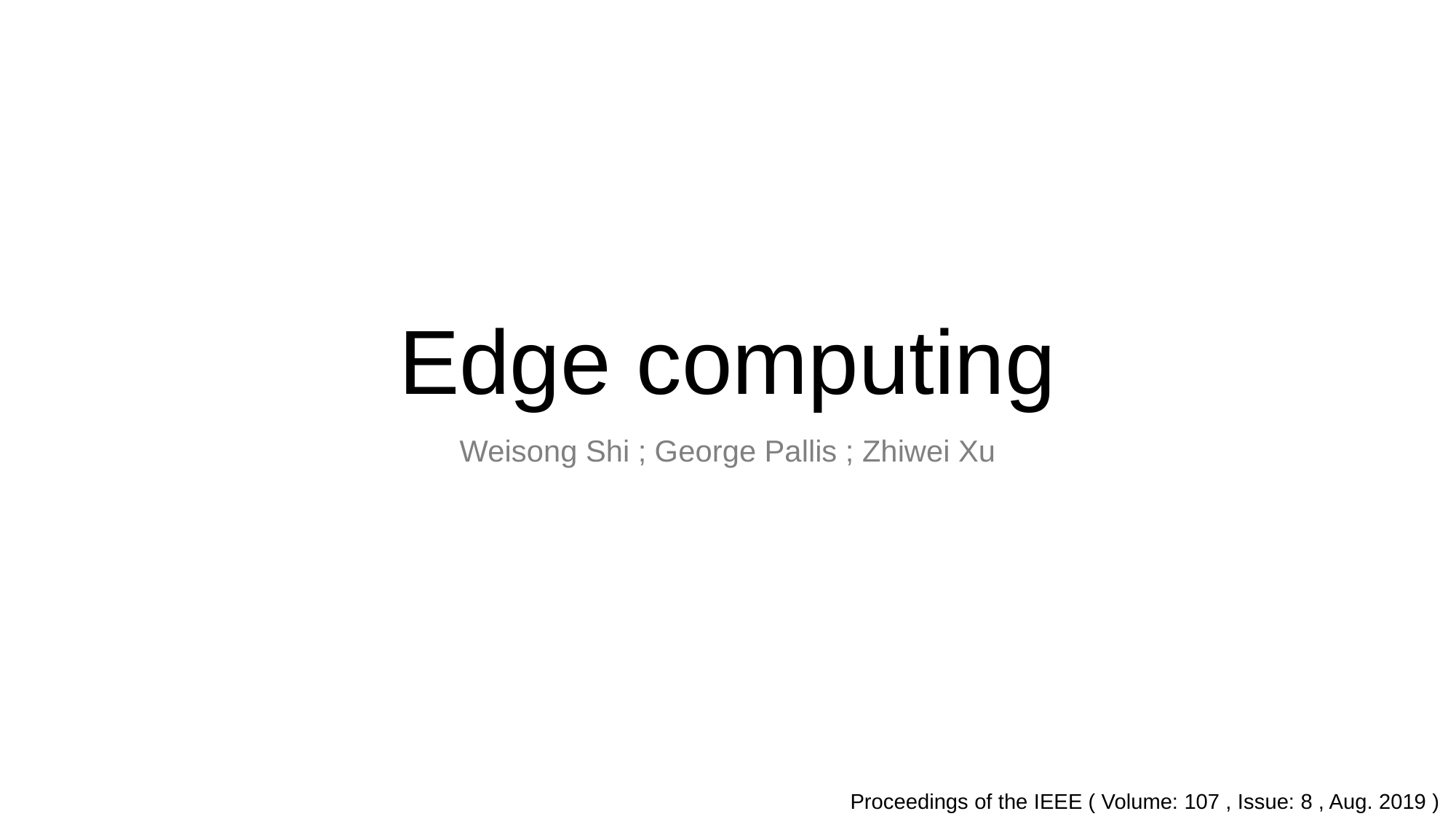

# Edge computing
Weisong Shi ; George Pallis ; Zhiwei Xu
Proceedings of the IEEE ( Volume: 107 , Issue: 8 , Aug. 2019 )